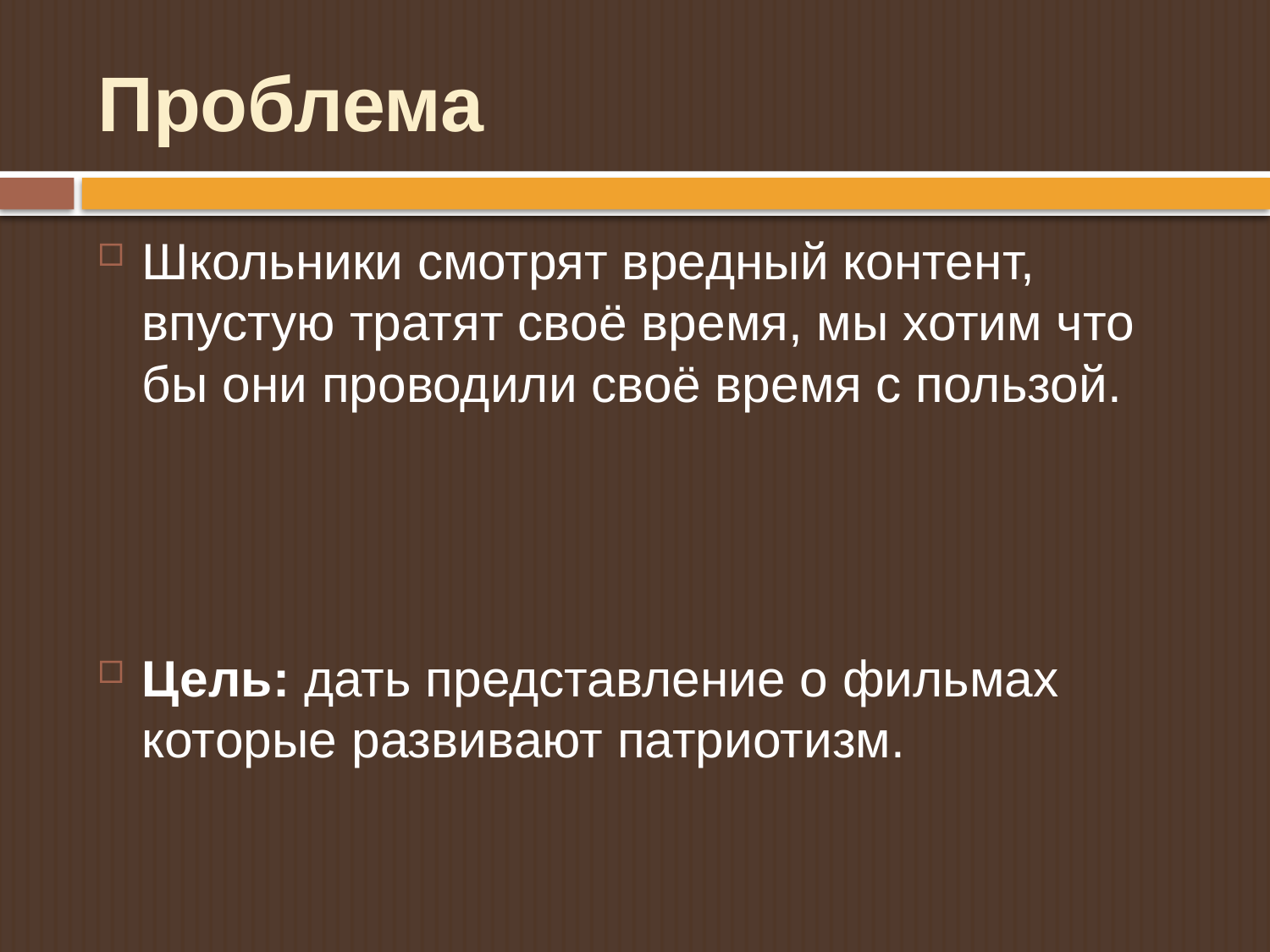

# Проблема
Школьники смотрят вредный контент, впустую тратят своё время, мы хотим что бы они проводили своё время с пользой.

Цель: дать представление о фильмах которые развивают патриотизм.